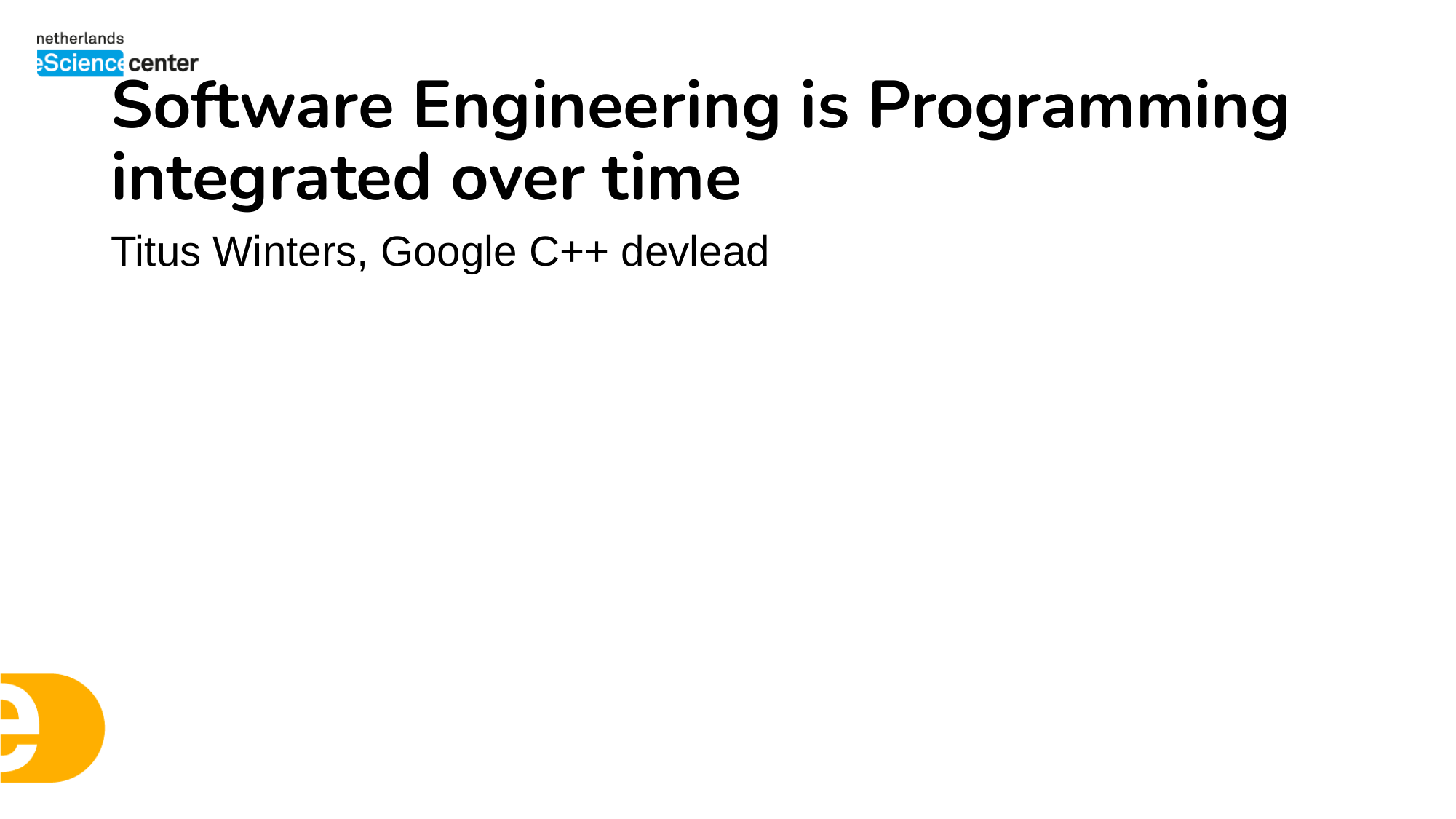

# Software Engineering is Programming integrated over time
Titus Winters, Google C++ devlead